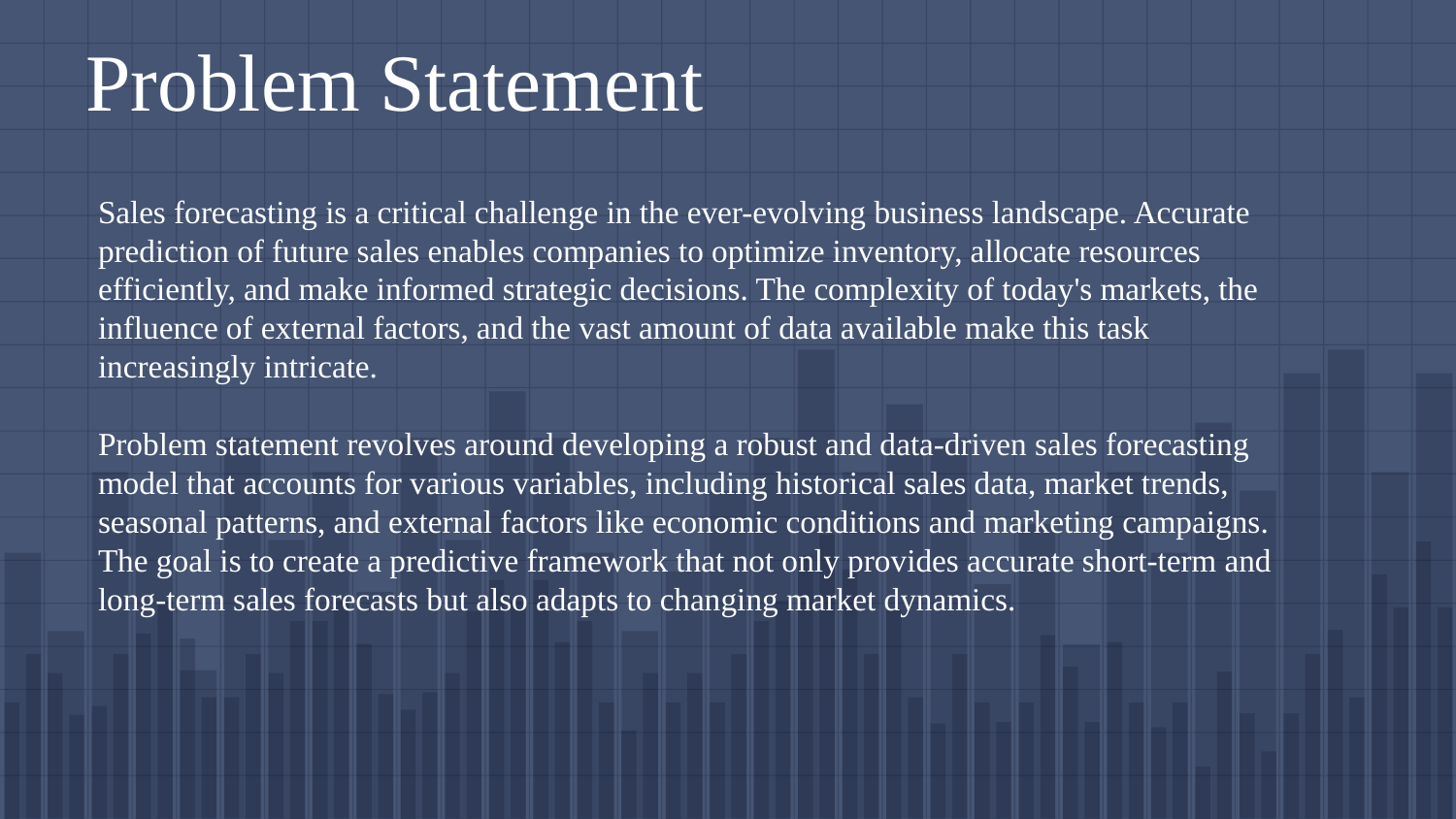

# Problem Statement
Sales forecasting is a critical challenge in the ever-evolving business landscape. Accurate
prediction of future sales enables companies to optimize inventory, allocate resources
efficiently, and make informed strategic decisions. The complexity of today's markets, the
influence of external factors, and the vast amount of data available make this task
increasingly intricate.

Problem statement revolves around developing a robust and data-driven sales forecasting
model that accounts for various variables, including historical sales data, market trends,
seasonal patterns, and external factors like economic conditions and marketing campaigns.
The goal is to create a predictive framework that not only provides accurate short-term and
long-term sales forecasts but also adapts to changing market dynamics.